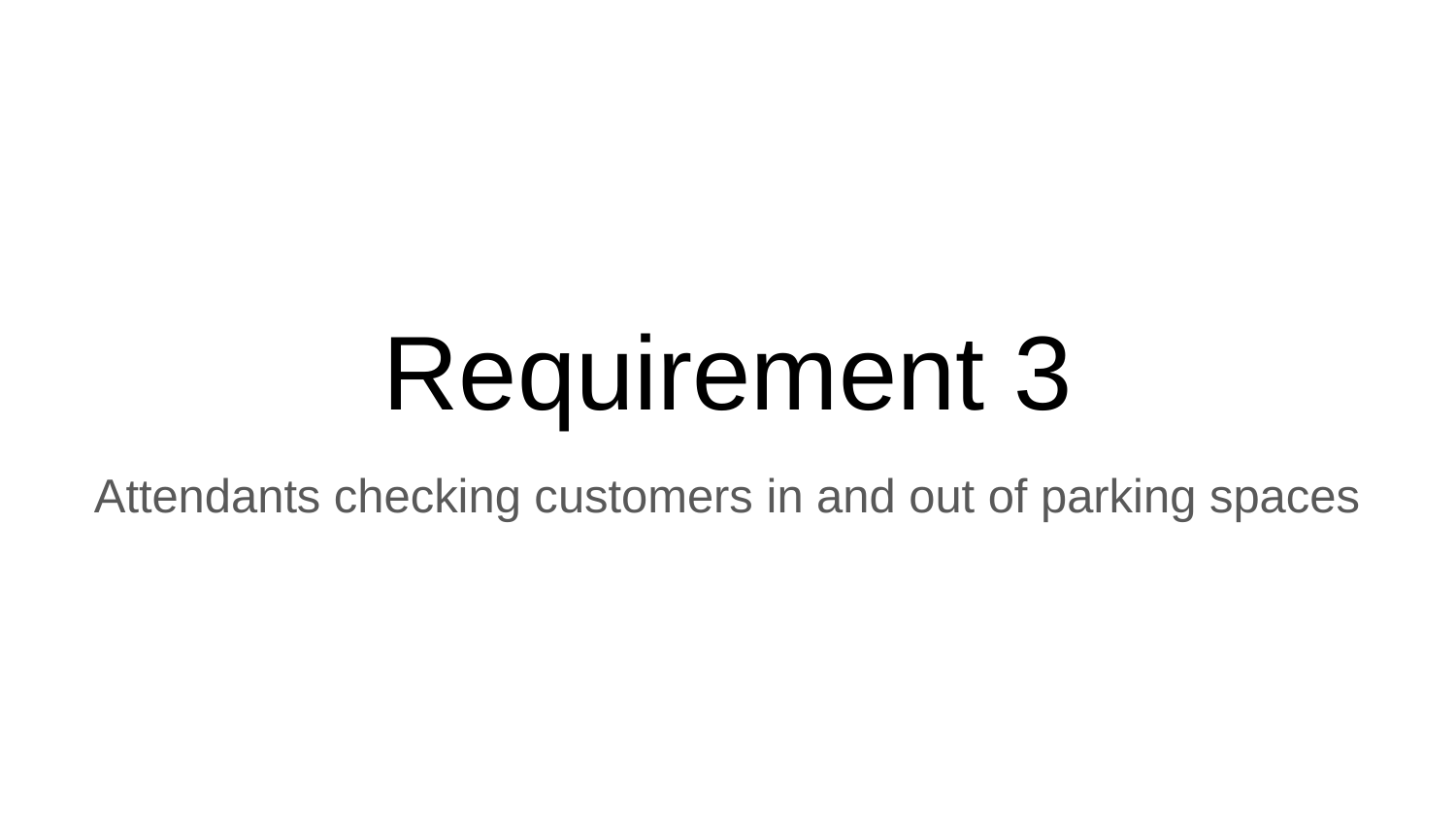

# Requirement 3
Attendants checking customers in and out of parking spaces